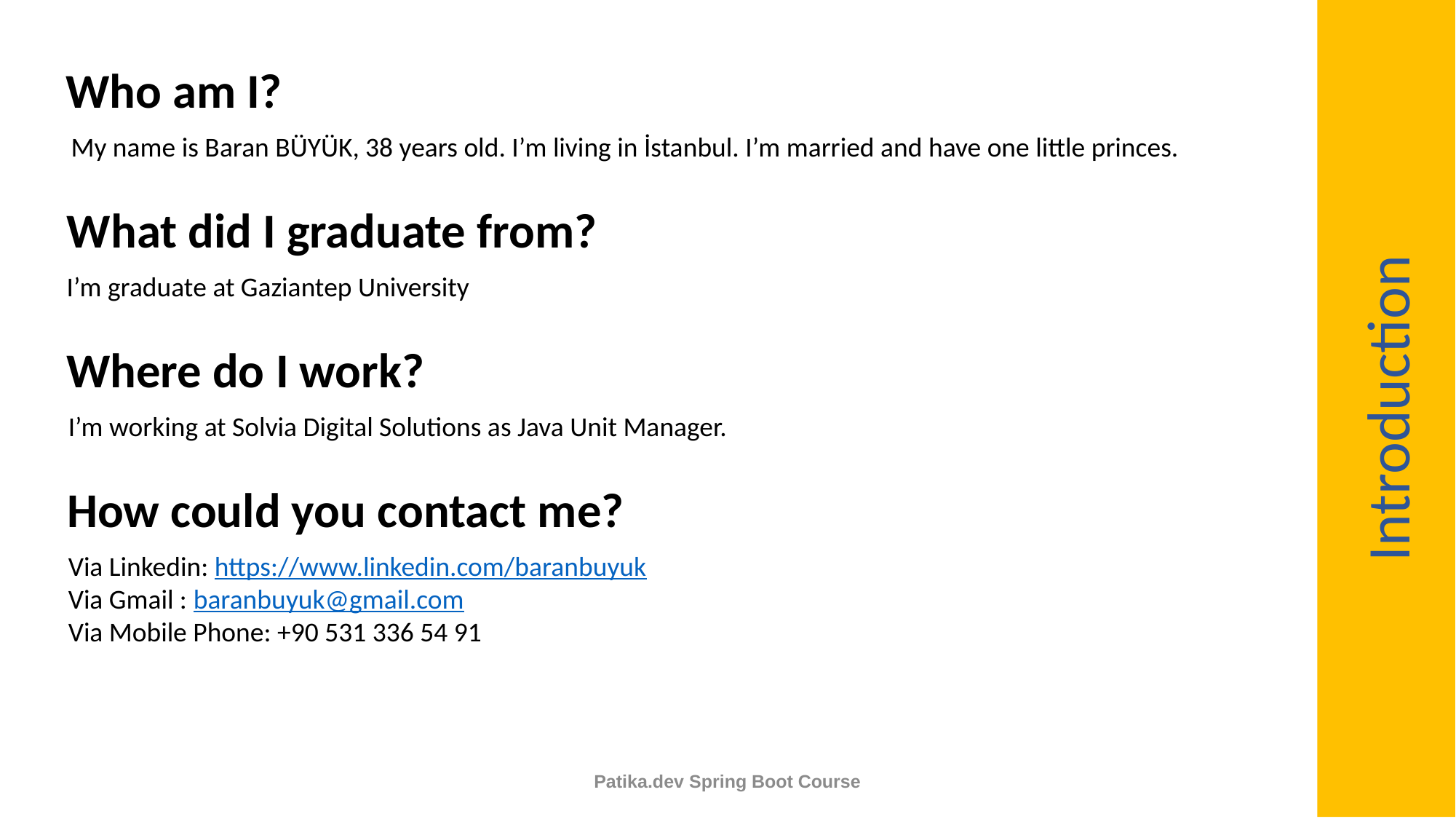

Who am I?
My name is Baran BÜYÜK, 38 years old. I’m living in İstanbul. I’m married and have one little princes.
What did I graduate from?
I’m graduate at Gaziantep University
Where do I work?
Introduction
I’m working at Solvia Digital Solutions as Java Unit Manager.
How could you contact me?
Via Linkedin: https://www.linkedin.com/baranbuyuk
Via Gmail : baranbuyuk@gmail.com
Via Mobile Phone: +90 531 336 54 91
Patika.dev Spring Boot Course